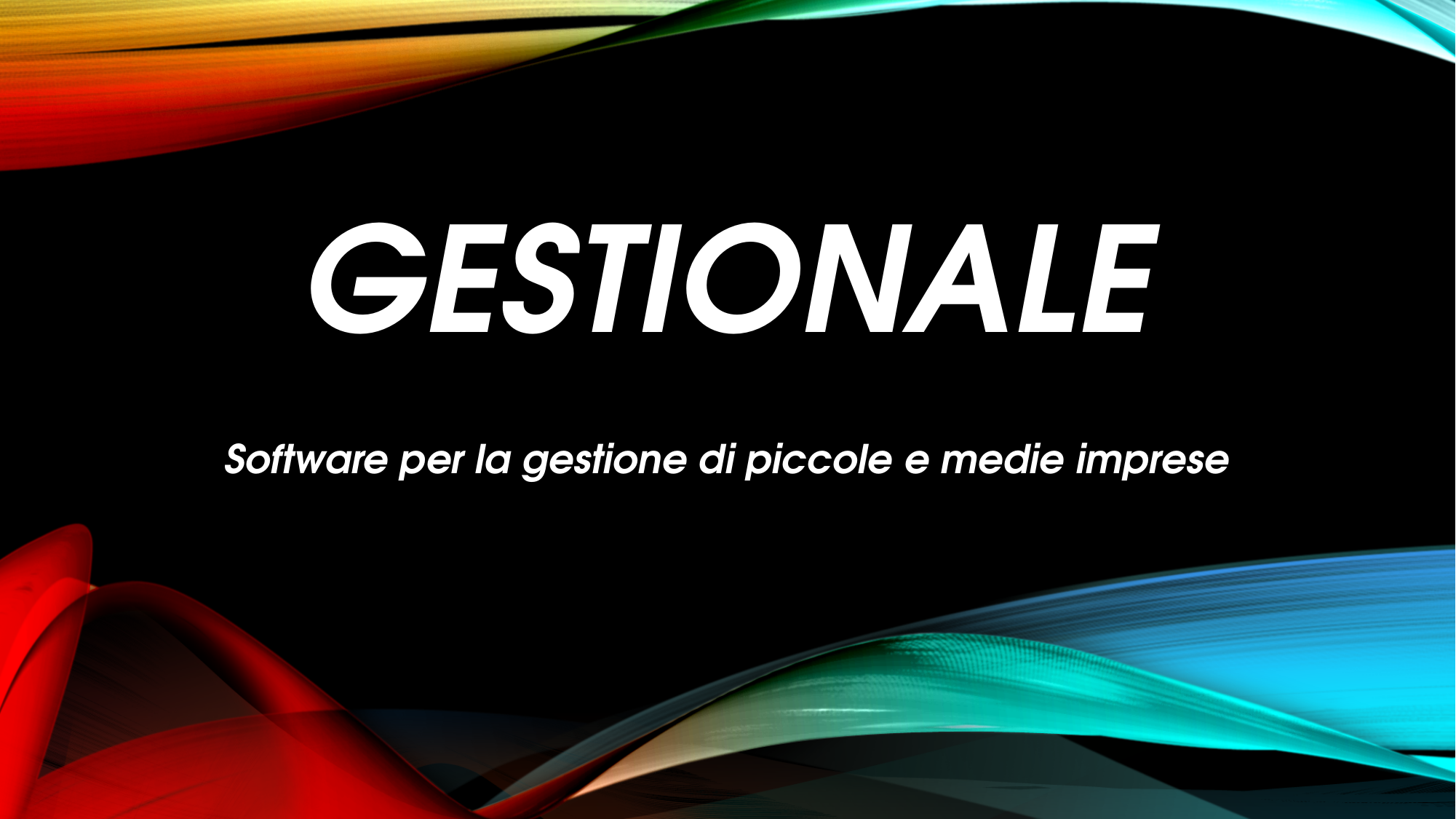

# GESTIONALE
Software per la gestione di piccole e medie imprese